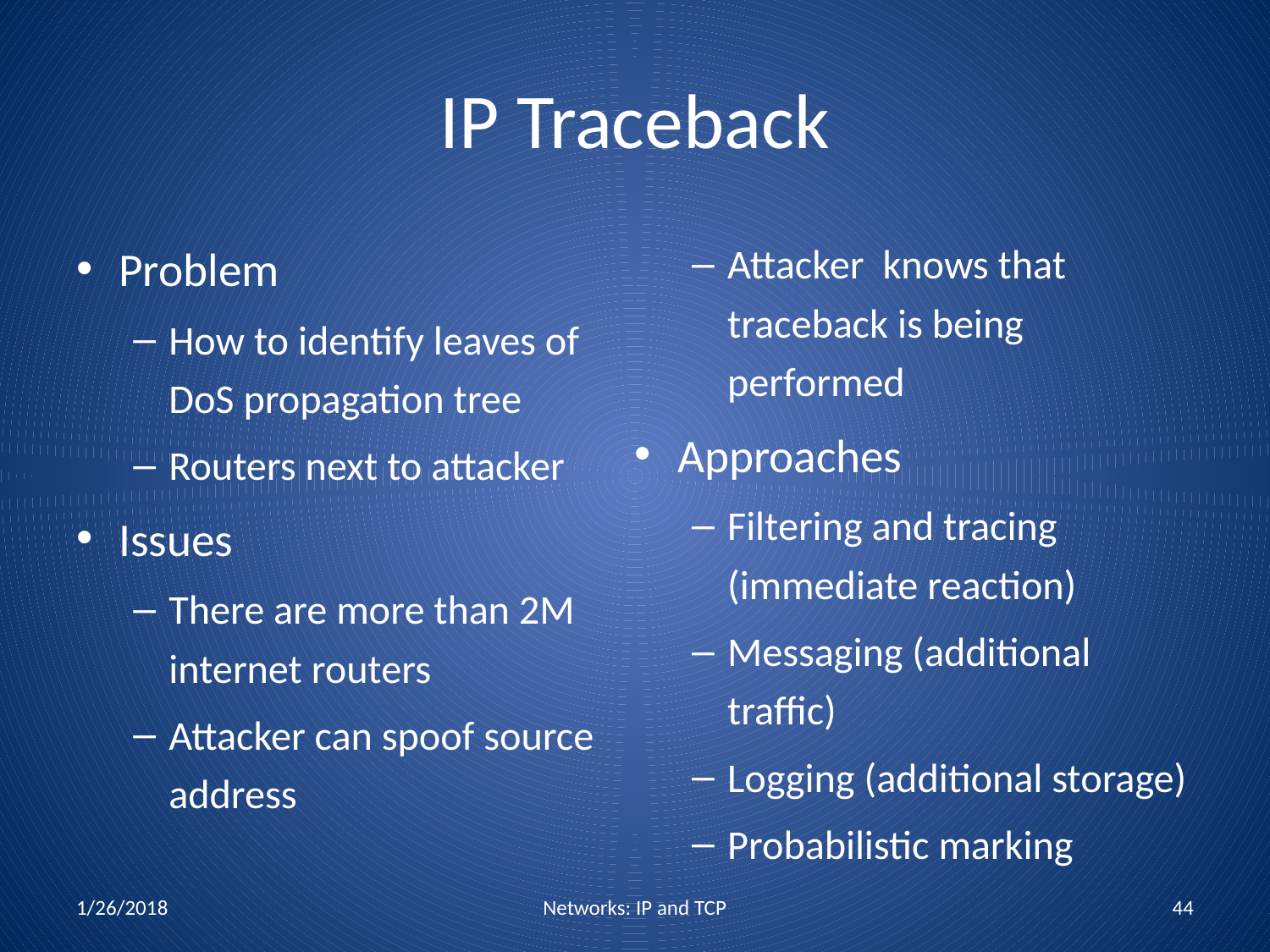

# IP Traceback
Problem
How to identify leaves of DoS propagation tree
Routers next to attacker
Issues
There are more than 2M internet routers
Attacker can spoof source address
Attacker  knows that traceback is being performed
Approaches
Filtering and tracing (immediate reaction)
Messaging (additional traffic)
Logging (additional storage)
Probabilistic marking
1/26/2018
Networks: IP and TCP
44